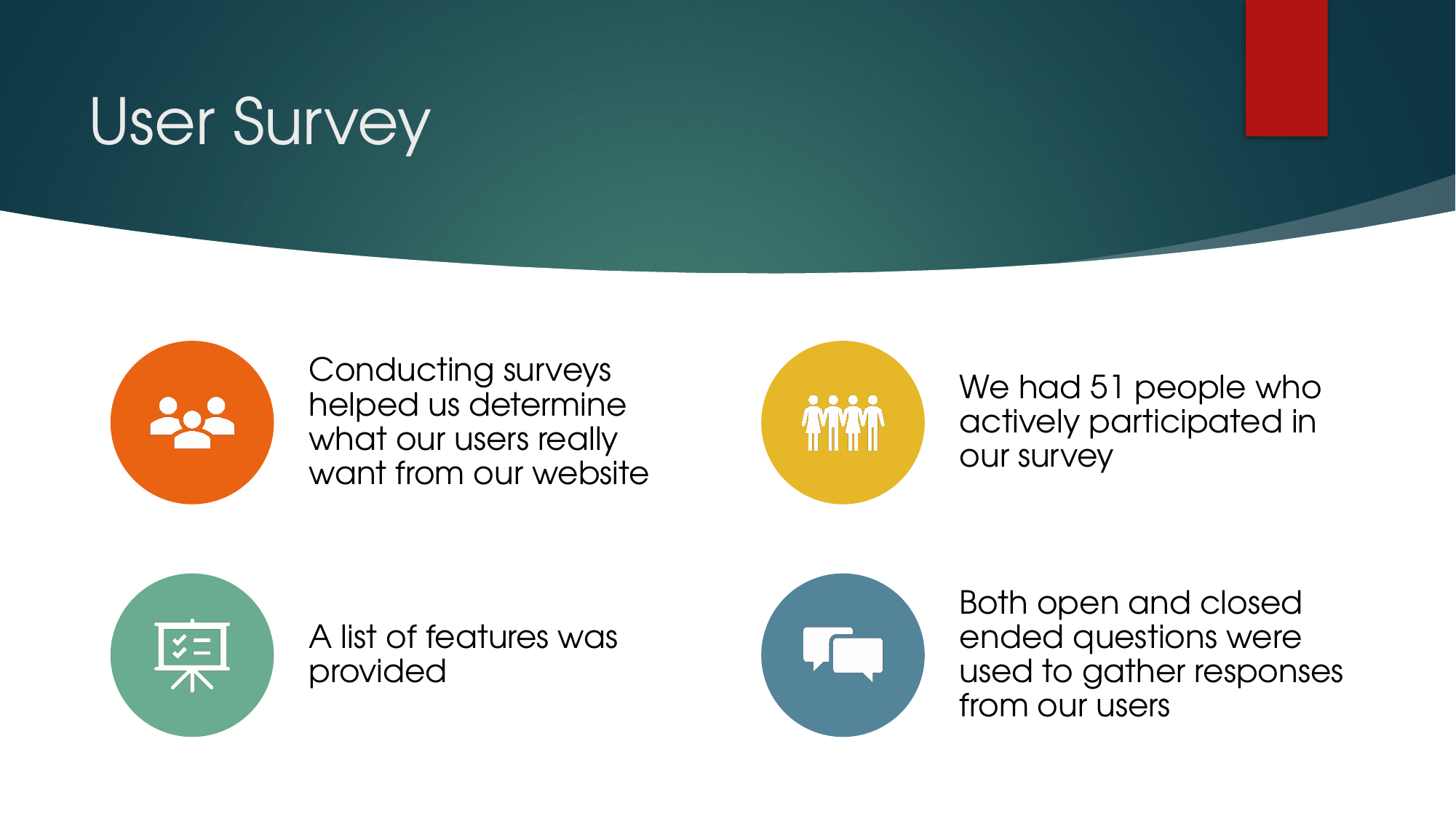

# User Survey

Conducting surveys helped us determine what our users really want from our website
We had 51 people who actively participated in our survey
A list of features was provided
Both open and closed ended questions were used to gather responses from our users